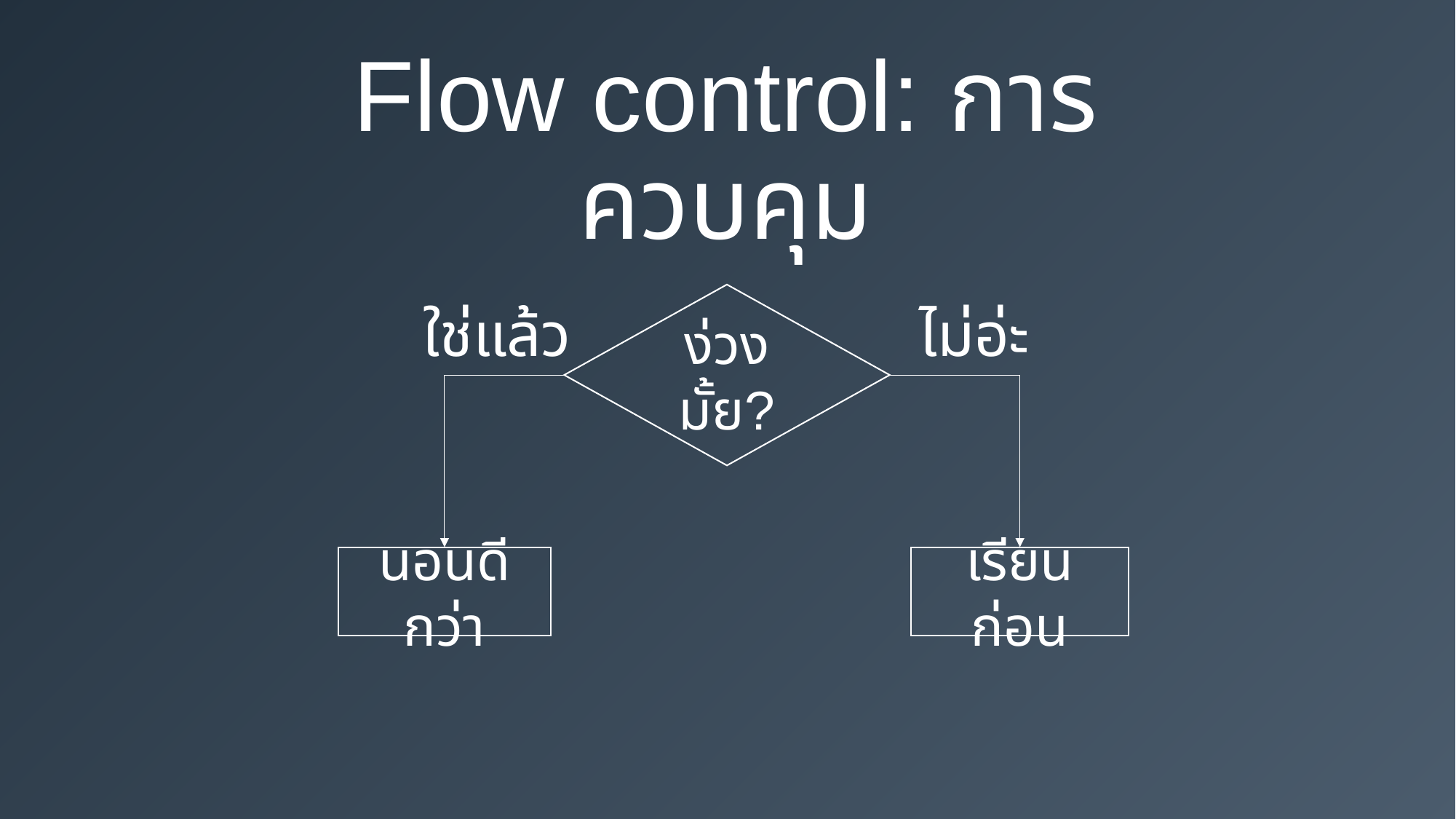

Flow control: การควบคุม
ง่วงมั้ย?
ใช่แล้ว
ไม่อ่ะ
เรียนก่อน
นอนดีกว่า